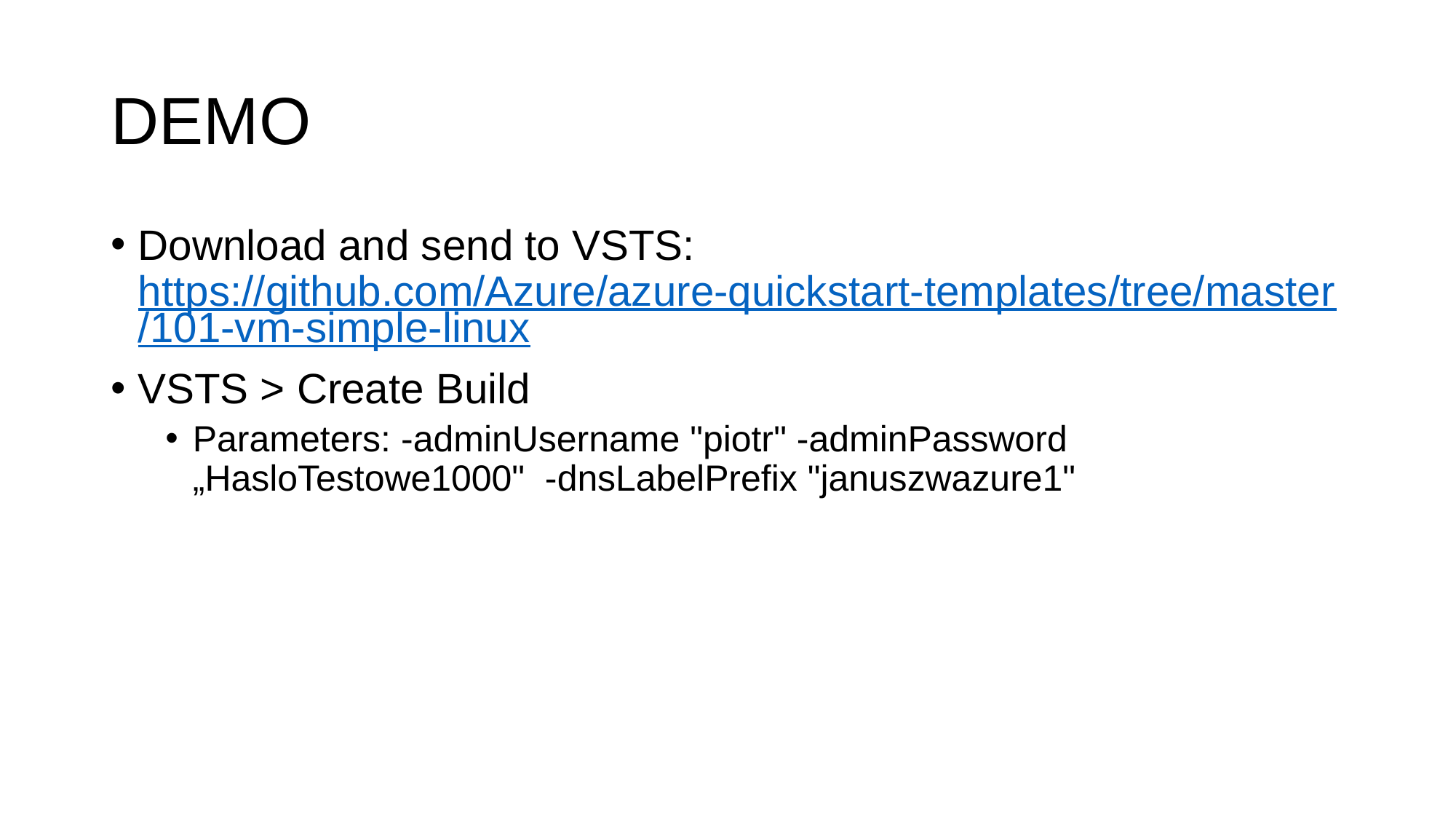

# DEMO
Download and send to VSTS: https://github.com/Azure/azure-quickstart-templates/tree/master/101-vm-simple-linux
VSTS > Create Build
Parameters: -adminUsername "piotr" -adminPassword „HasloTestowe1000"  -dnsLabelPrefix "januszwazure1"